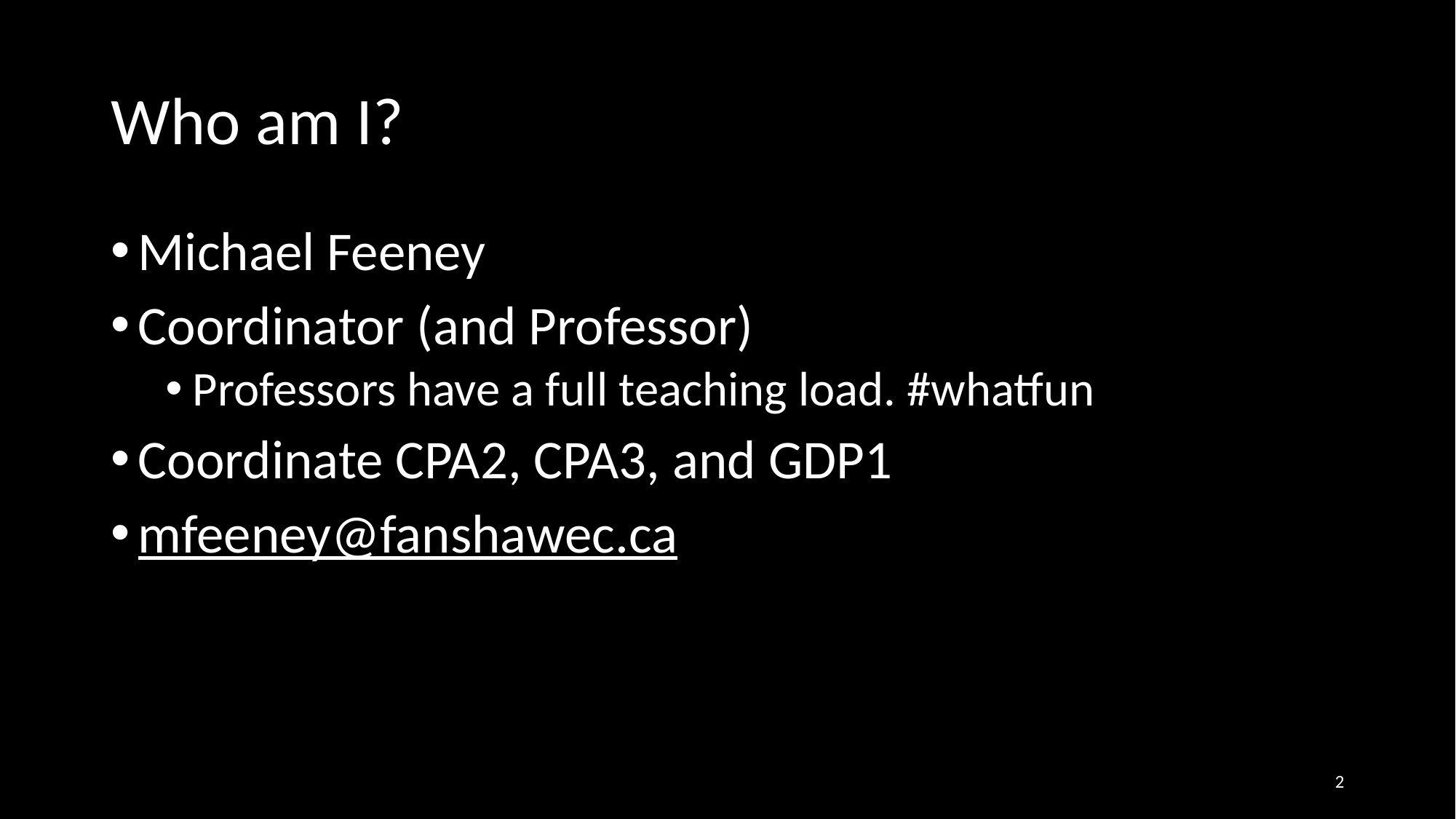

# Who am I?
Michael Feeney
Coordinator (and Professor)
Professors have a full teaching load. #whatfun
Coordinate CPA2, CPA3, and GDP1
mfeeney@fanshawec.ca
2